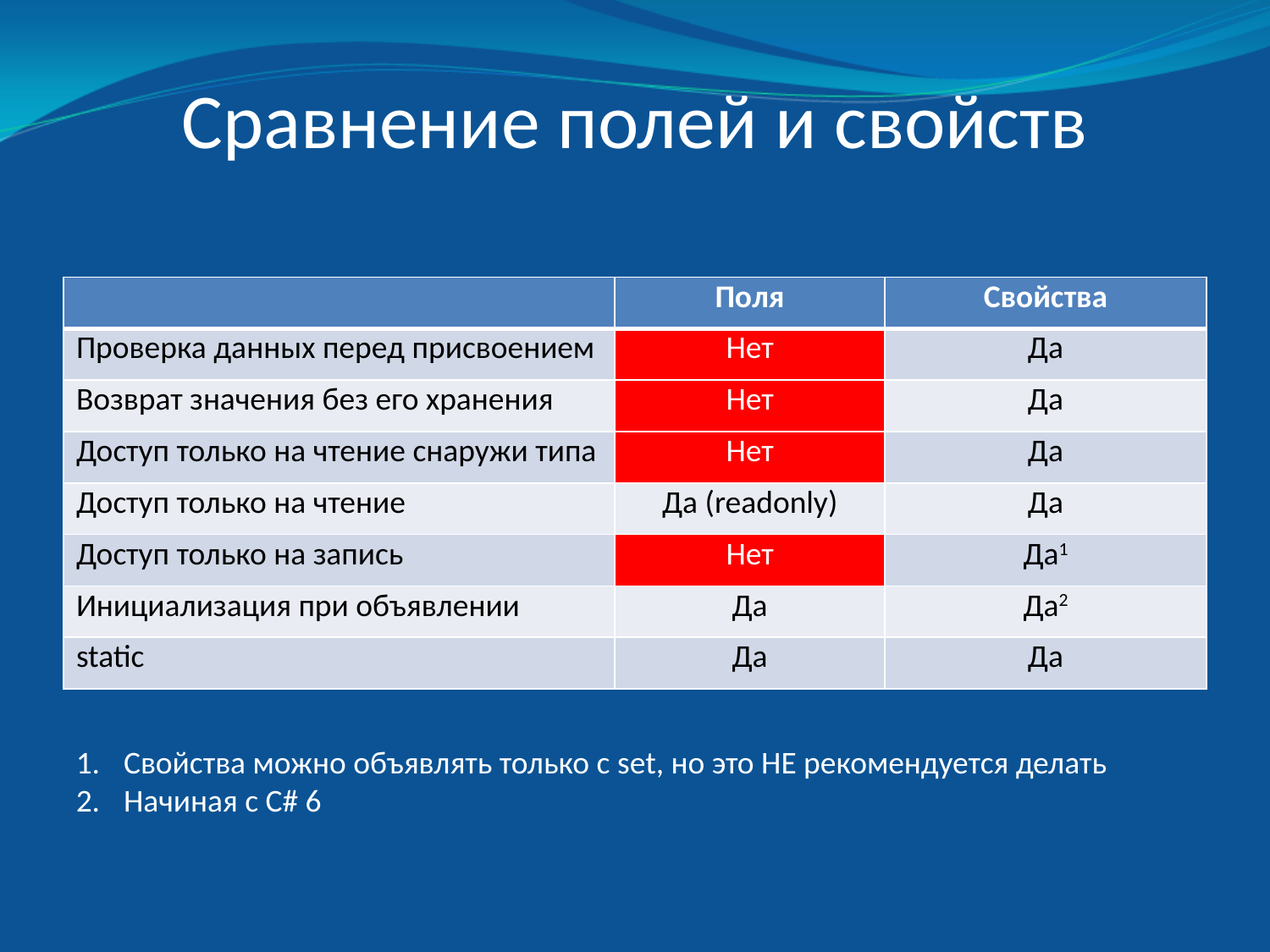

# Сравнение полей и свойств
|  | Поля | Свойства |
| --- | --- | --- |
| Проверка данных перед присвоением | Нет | Да |
| Возврат значения без его хранения | Нет | Да |
| Доступ только на чтение снаружи типа | Нет | Да |
| Доступ только на чтение | Да (readonly) | Да |
| Доступ только на запись | Нет | Да1 |
| Инициализация при объявлении | Да | Да2 |
| static | Да | Да |
Свойства можно объявлять только с set, но это НЕ рекомендуется делать
Начиная с C# 6